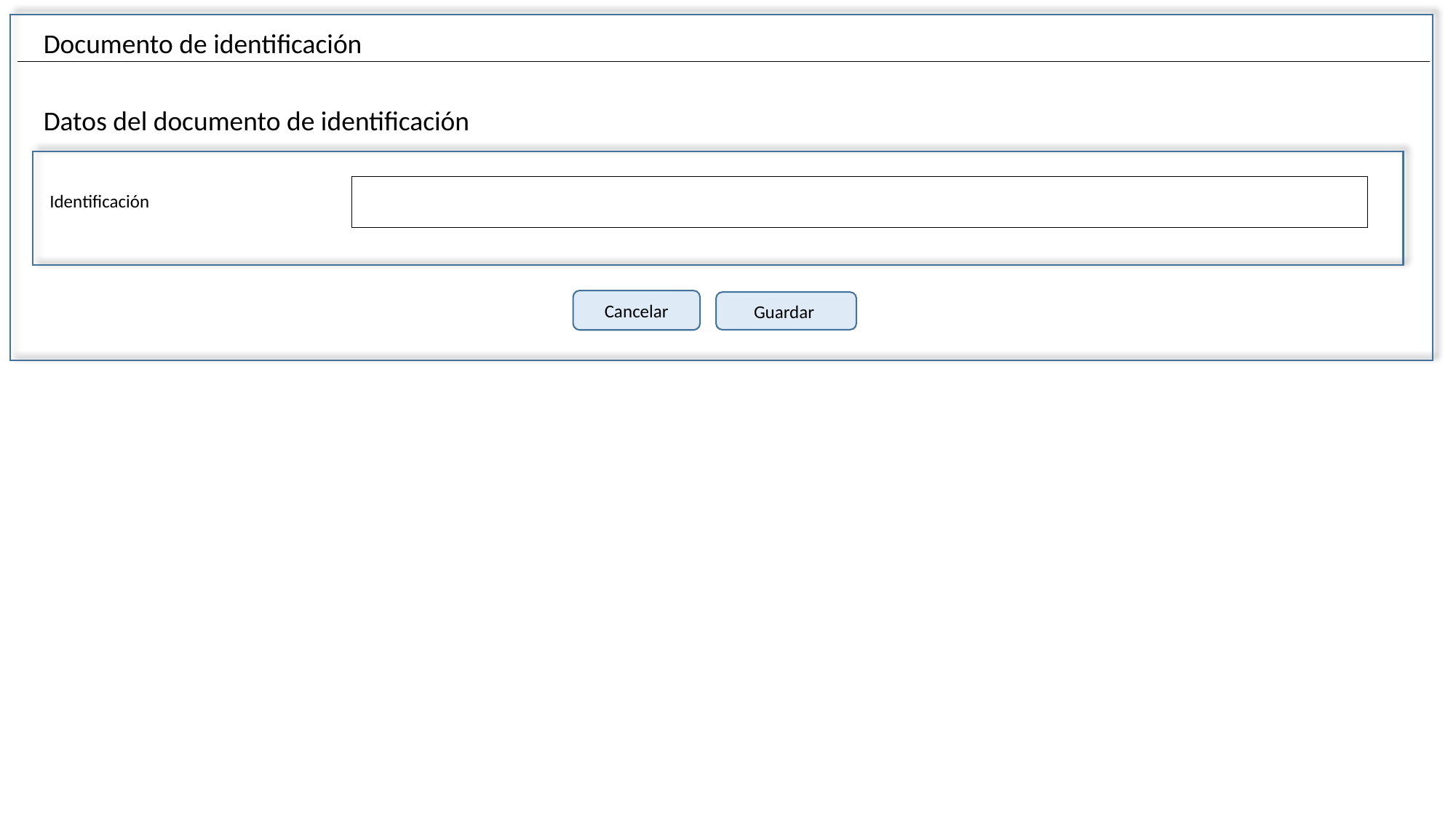

Documento de identificación
Datos del documento de identificación

Identificación
Cancelar
Guardar